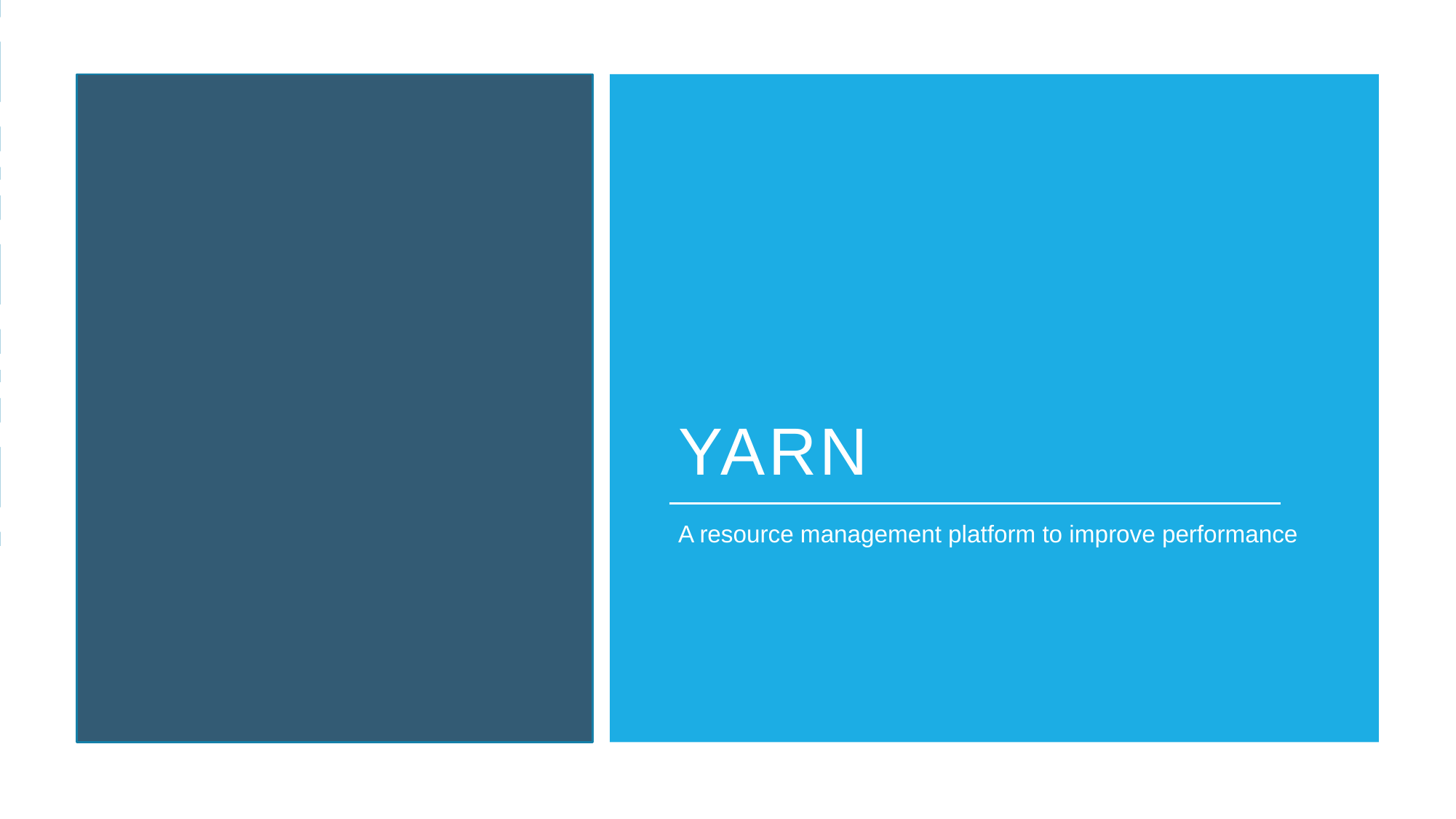

# YARN
A resource management platform to improve performance